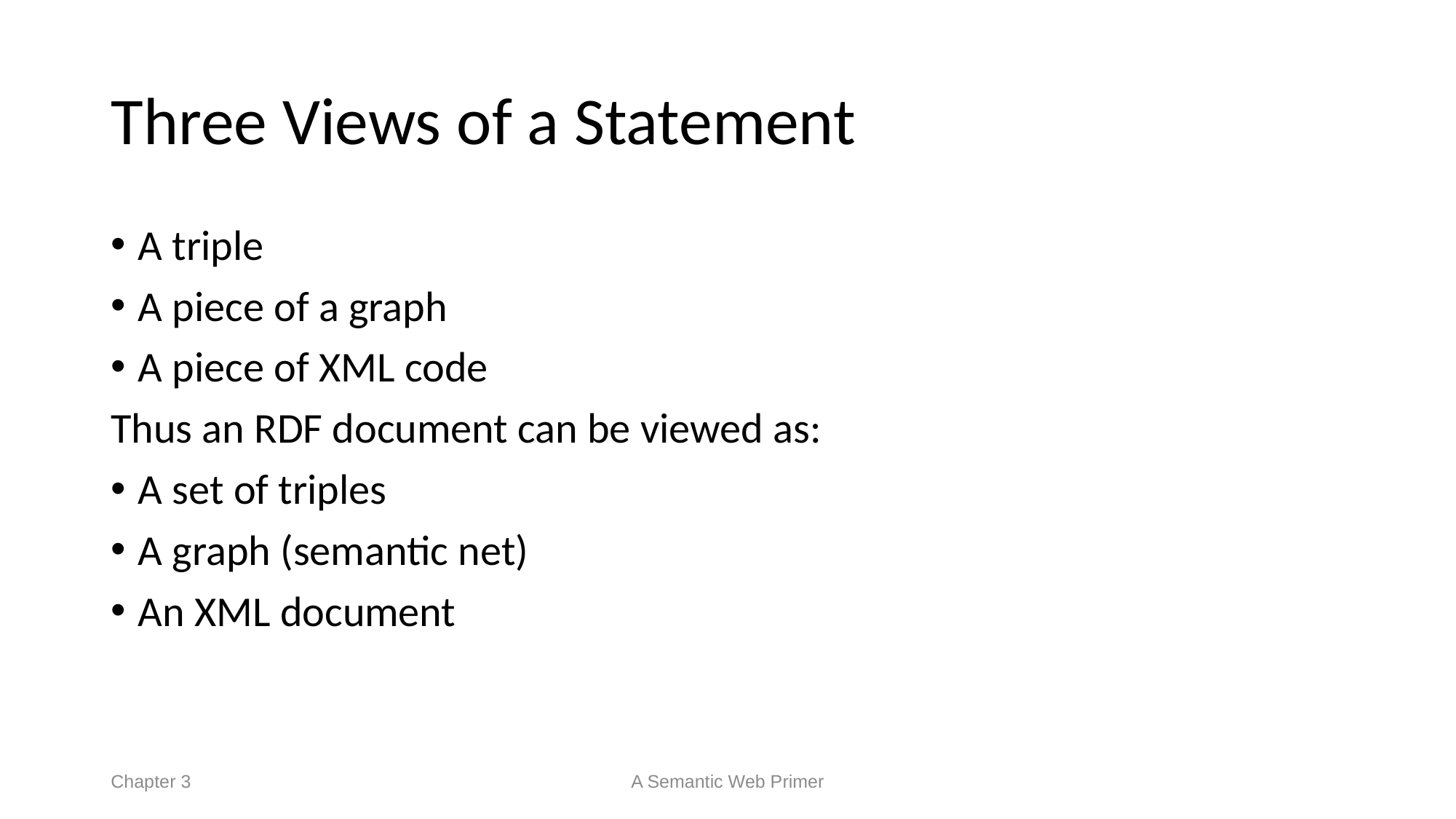

# Three Views of a Statement
A triple
A piece of a graph
A piece of XML code
Thus an RDF document can be viewed as:
A set of triples
A graph (semantic net)
An XML document
Chapter 3
A Semantic Web Primer
31